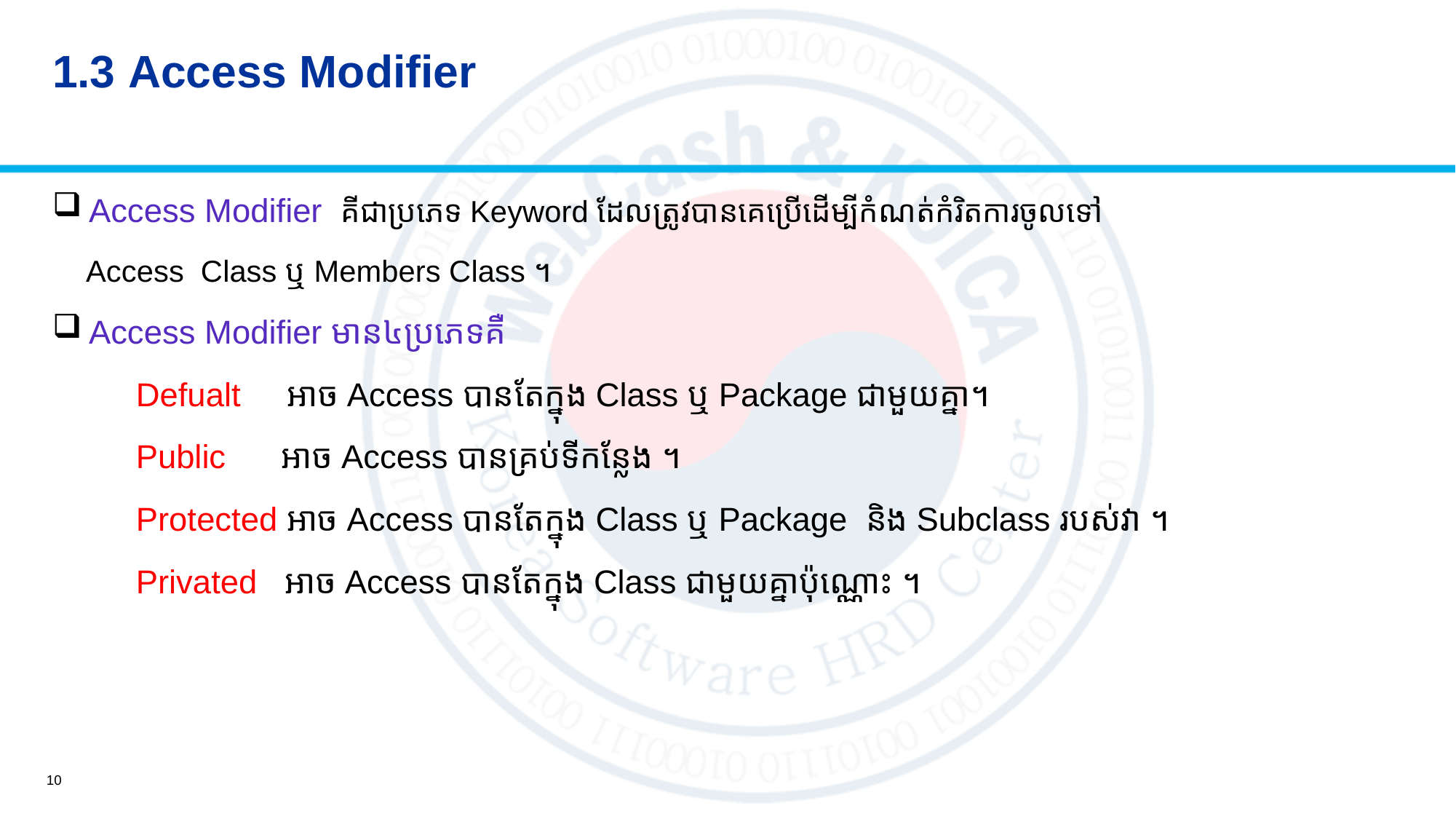

# 1.3 Access Modifier
​ Access Modifier  គីជាប្រភេទ Keyword ដែលត្រូវ​បានគេប្រើដើម្បីកំណត់កំរិតការ​ចូលទៅ
    Access  Class ឬ Members Class​ ។
​ Access Modifier មាន​៤​ប្រភេទគឺ​
         Defualt     អាច Access បានតែក្នុង Class ឬ Package ជាមួយគ្នា​។
         Public​​​ ​     អាច Access បានគ្រប់ទីកន្លែង ។
         Protected អាច Access បានតែក្នុង Class ឬ Package  និង Subclass ​របស់វា​ ។
         Privated  ​​ អាច Access បានតែក្នុង Class ជាមួយគ្នាប៉ុណ្ណោះ ។

​​​​

10